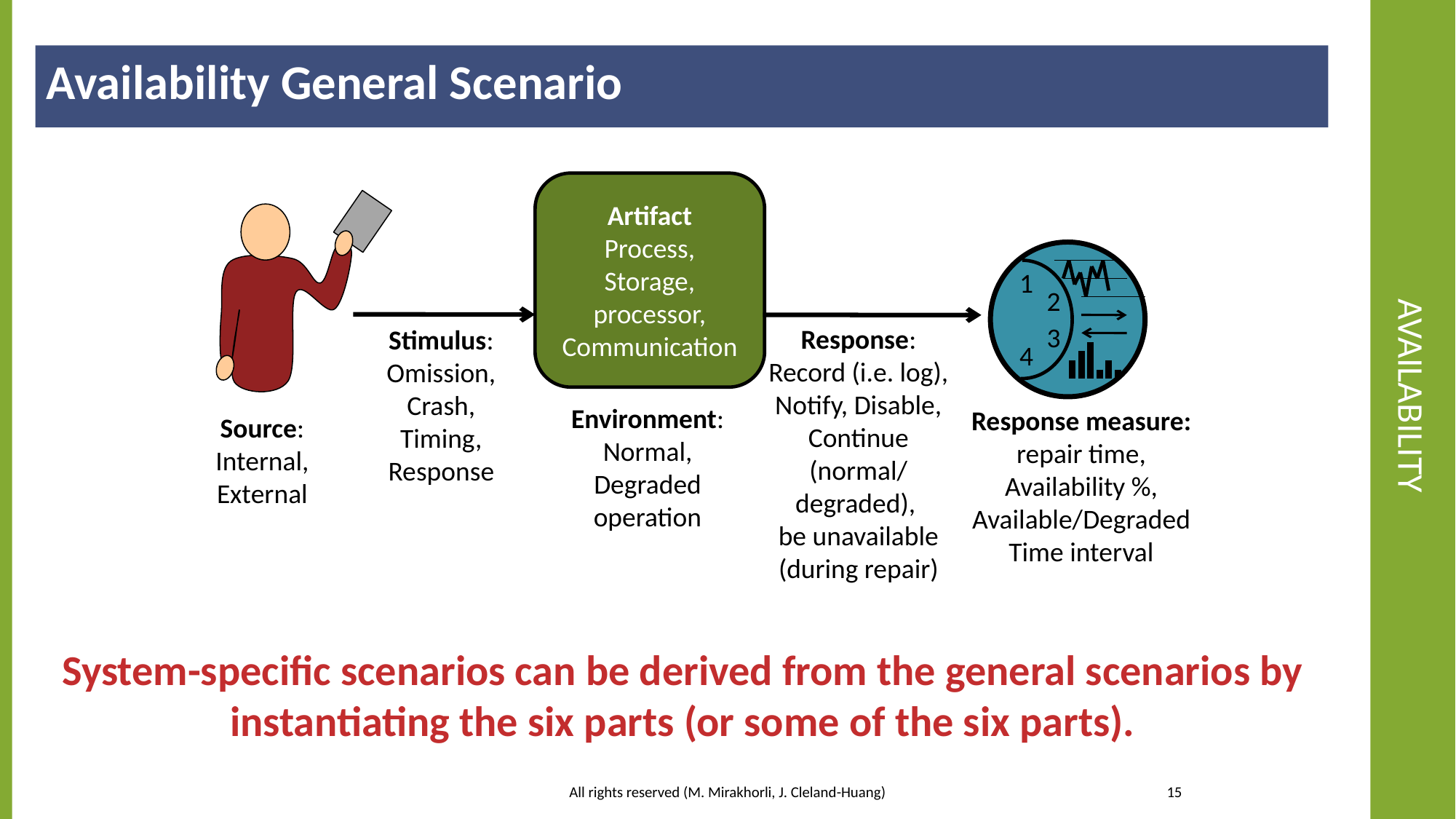

Availability General Scenario
# Availability
Artifact
Process, Storage, processor, Communication

1
2
3
4

Response:
Record (i.e. log), Notify, Disable, Continue (normal/ degraded),
be unavailable (during repair)
Stimulus:
Omission,
Crash,
Timing,
Response
Environment:
Normal,
Degraded operation
Response measure:
repair time,
Availability %,
Available/Degraded
Time interval
Source:
Internal,
External
System-specific scenarios can be derived from the general scenarios by instantiating the six parts (or some of the six parts).
15
All rights reserved (M. Mirakhorli, J. Cleland-Huang)